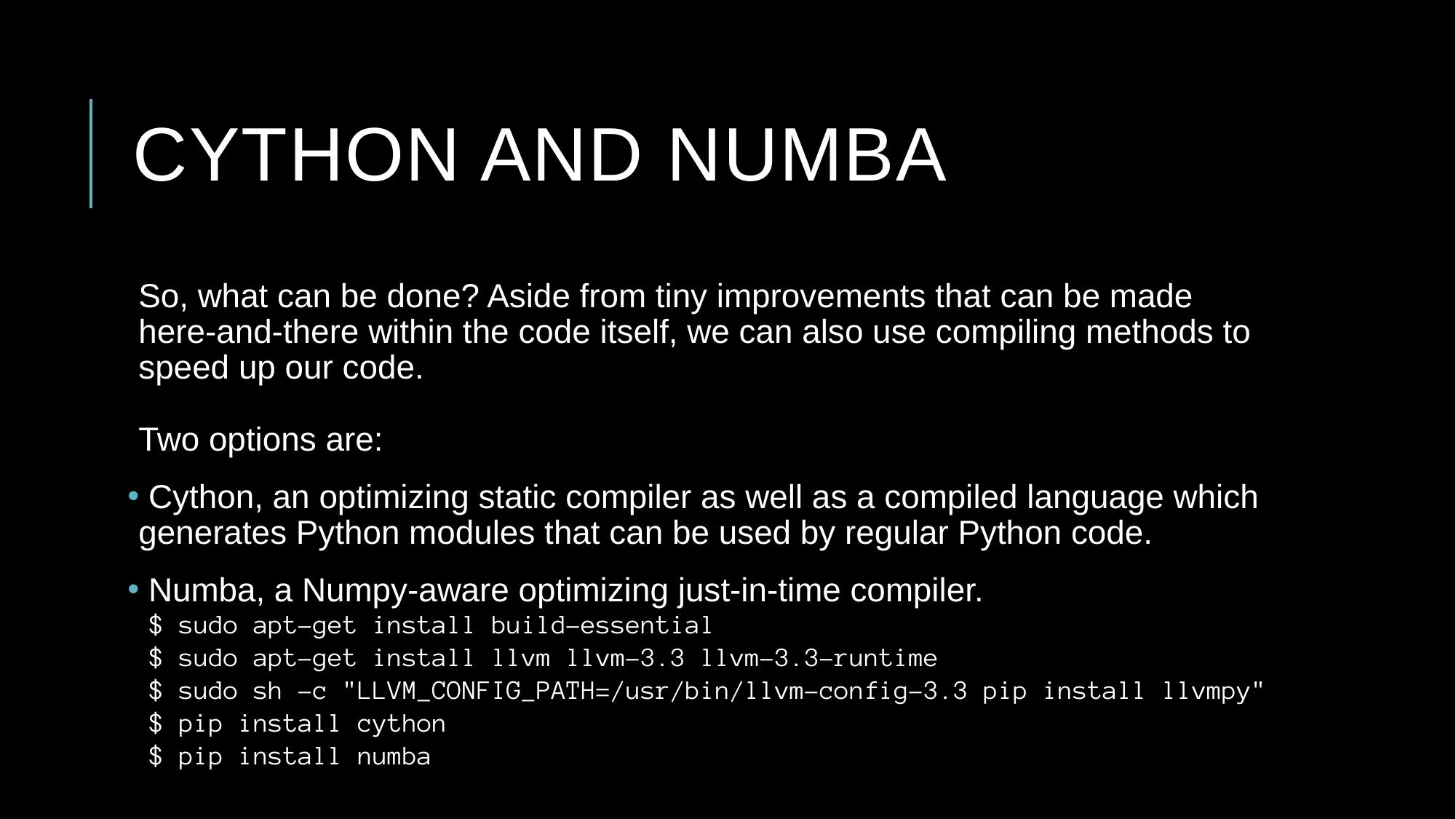

# Cython and numba
So, what can be done? Aside from tiny improvements that can be made here-and-there within the code itself, we can also use compiling methods to speed up our code.
Two options are:
 Cython, an optimizing static compiler as well as a compiled language which generates Python modules that can be used by regular Python code.
 Numba, a Numpy-aware optimizing just-in-time compiler.
$ sudo apt-get install build-essential
$ sudo apt-get install llvm llvm-3.3 llvm-3.3-runtime
$ sudo sh -c "LLVM_CONFIG_PATH=/usr/bin/llvm-config-3.3 pip install llvmpy"
$ pip install cython
$ pip install numba